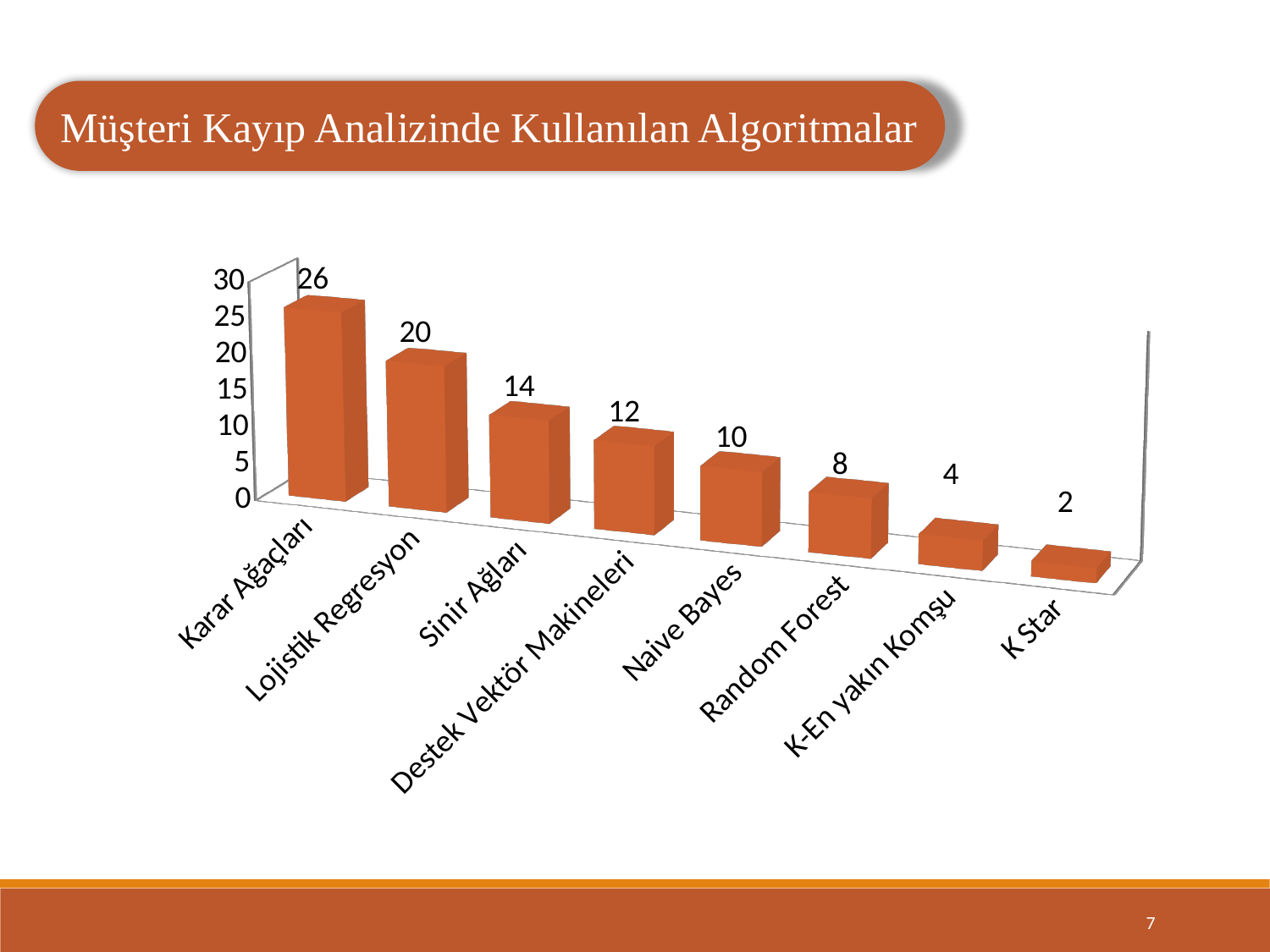

Müşteri Kayıp Analizinde Kullanılan Algoritmalar

[unsupported chart]

7